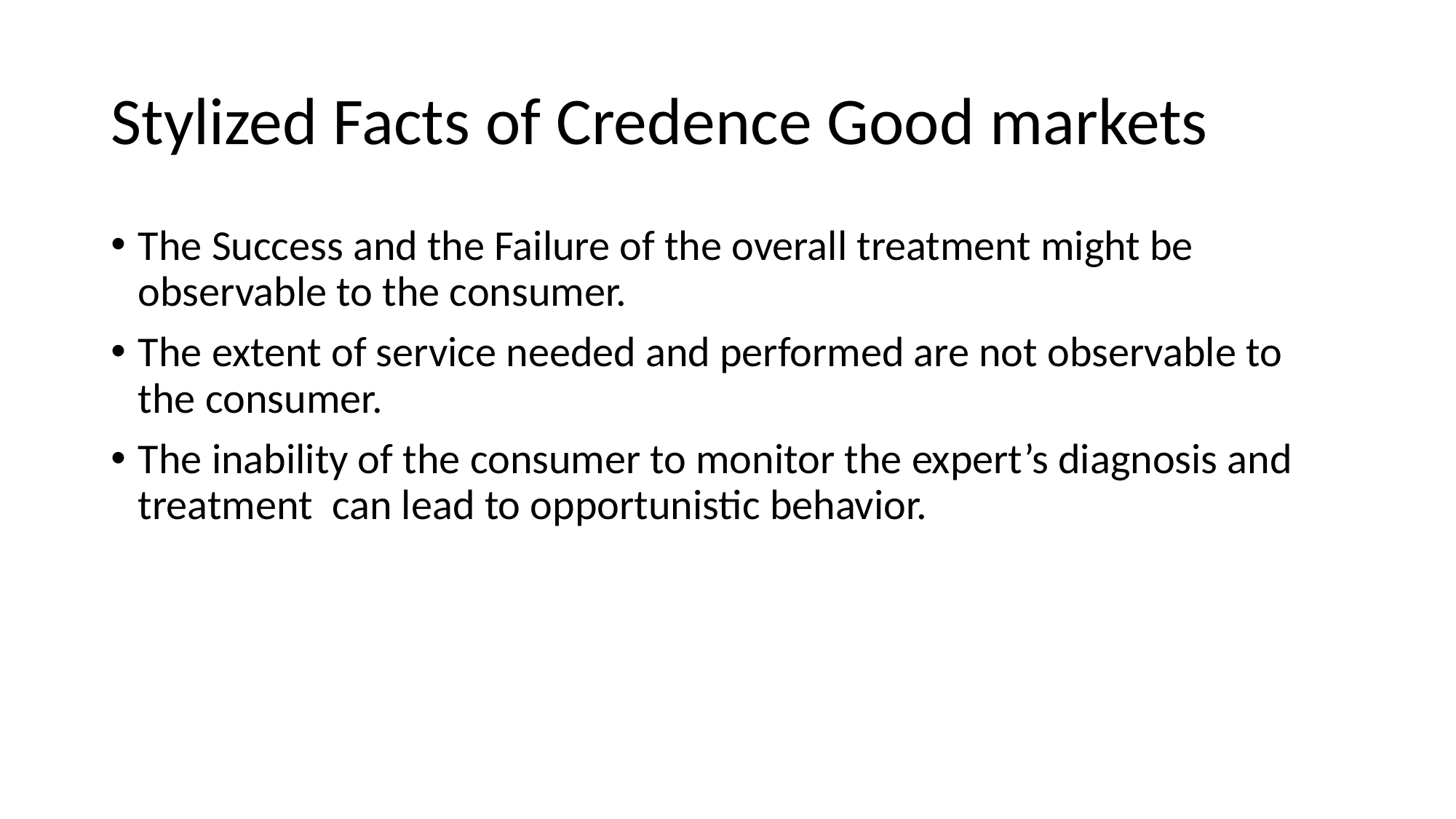

# Stylized Facts of Credence Good markets
The Success and the Failure of the overall treatment might be observable to the consumer.
The extent of service needed and performed are not observable to the consumer.
The inability of the consumer to monitor the expert’s diagnosis and treatment  can lead to opportunistic behavior.